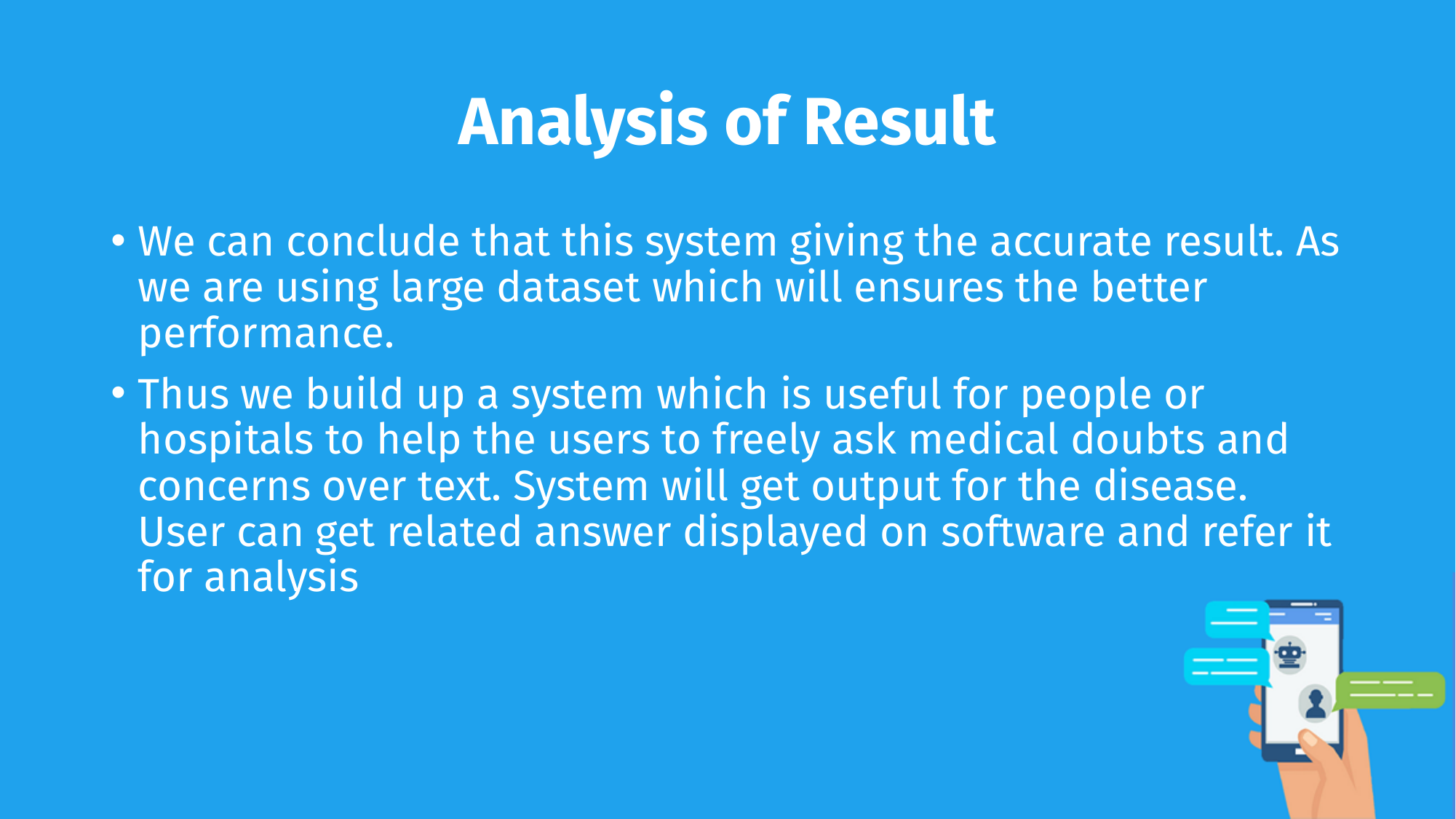

# Analysis of Result
We can conclude that this system giving the accurate result. As we are using large dataset which will ensures the better performance.
Thus we build up a system which is useful for people or hospitals to help the users to freely ask medical doubts and concerns over text. System will get output for the disease. User can get related answer displayed on software and refer it for analysis